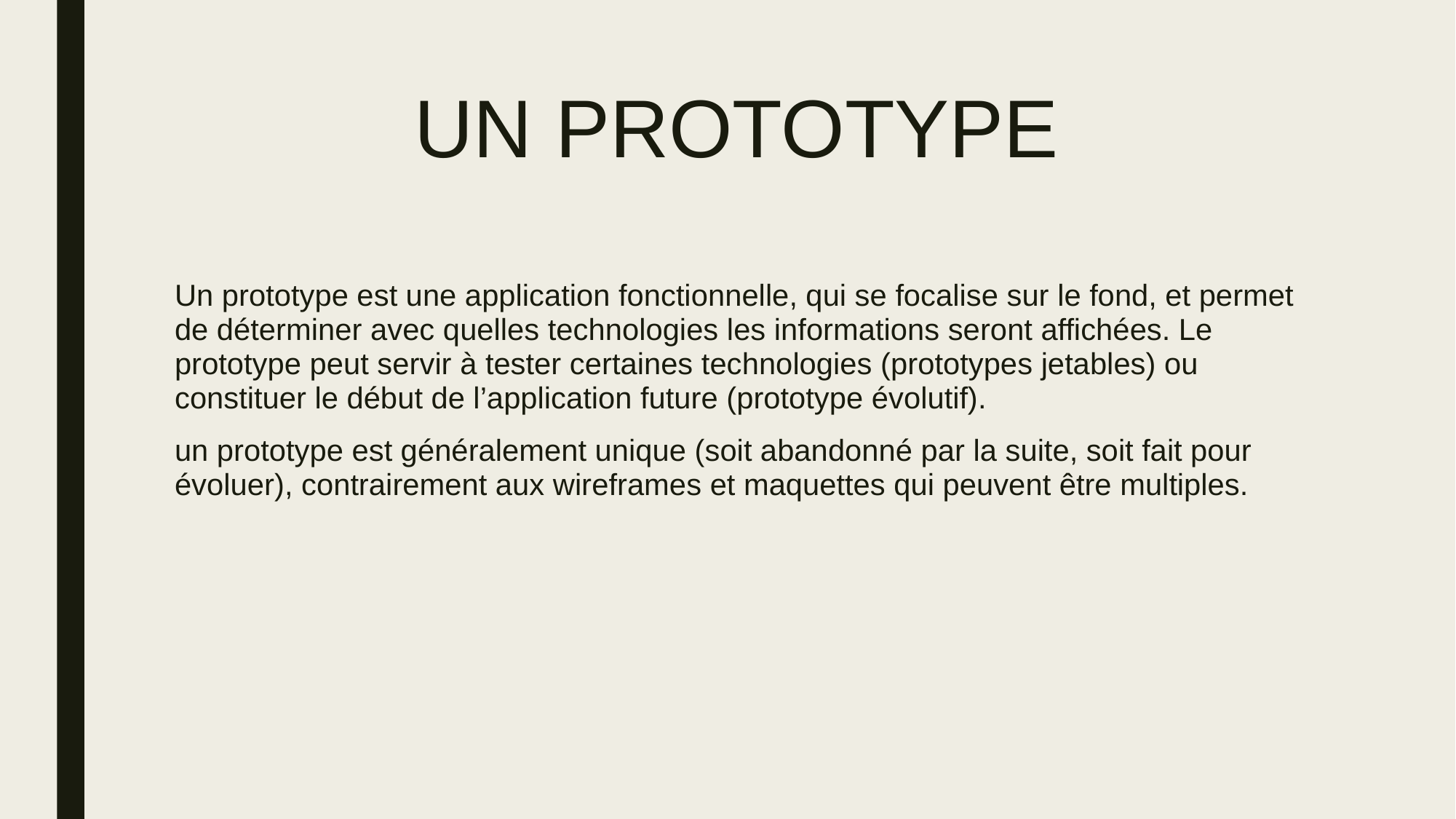

# UN PROTOTYPE
Un prototype est une application fonctionnelle, qui se focalise sur le fond, et permet de déterminer avec quelles technologies les informations seront affichées. Le prototype peut servir à tester certaines technologies (prototypes jetables) ou constituer le début de l’application future (prototype évolutif).
un prototype est généralement unique (soit abandonné par la suite, soit fait pour évoluer), contrairement aux wireframes et maquettes qui peuvent être multiples.